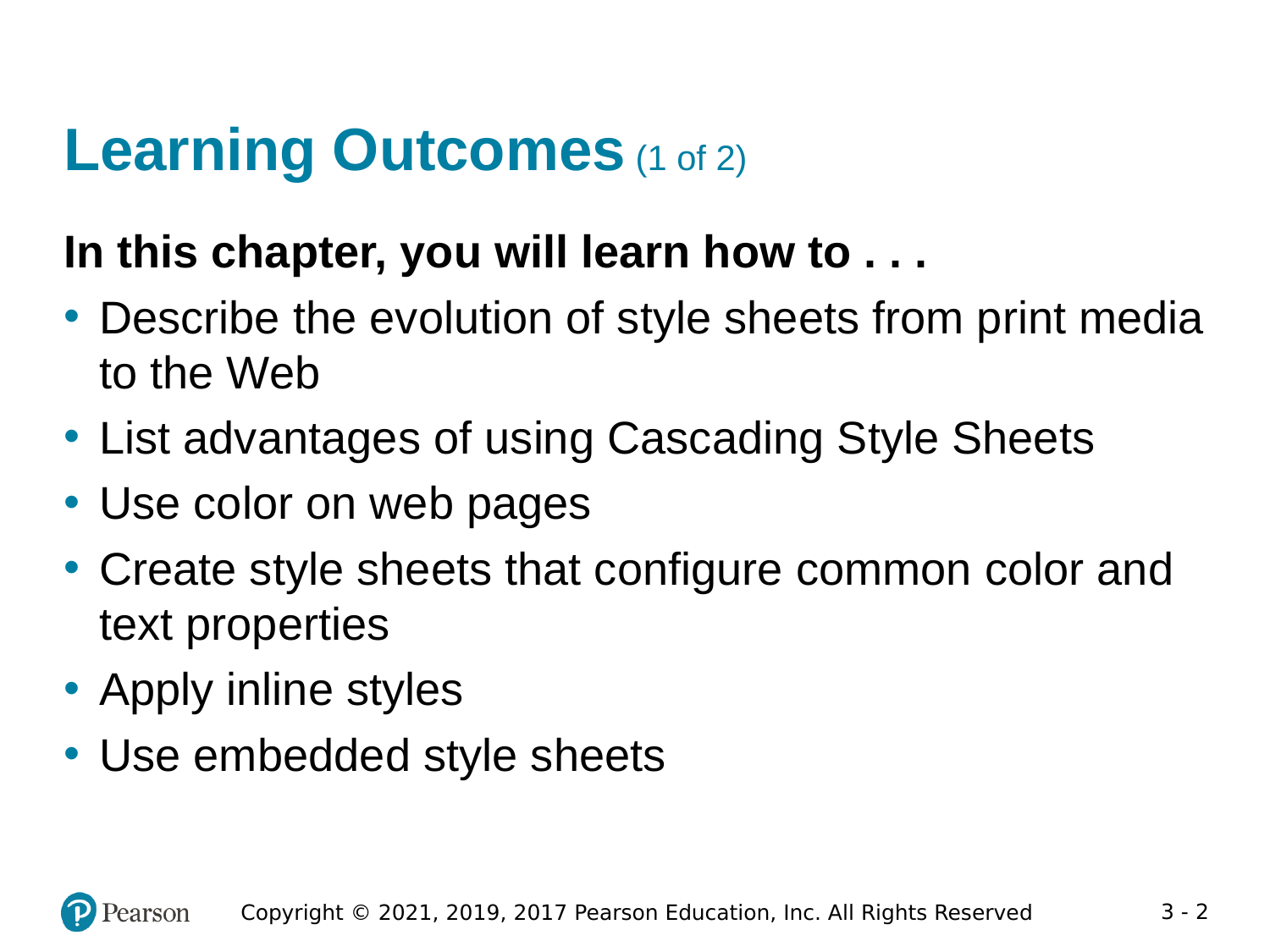

# Learning Outcomes (1 of 2)
In this chapter, you will learn how to . . .
Describe the evolution of style sheets from print media to the Web
List advantages of using Cascading Style Sheets
Use color on web pages
Create style sheets that configure common color and text properties
Apply inline styles
Use embedded style sheets